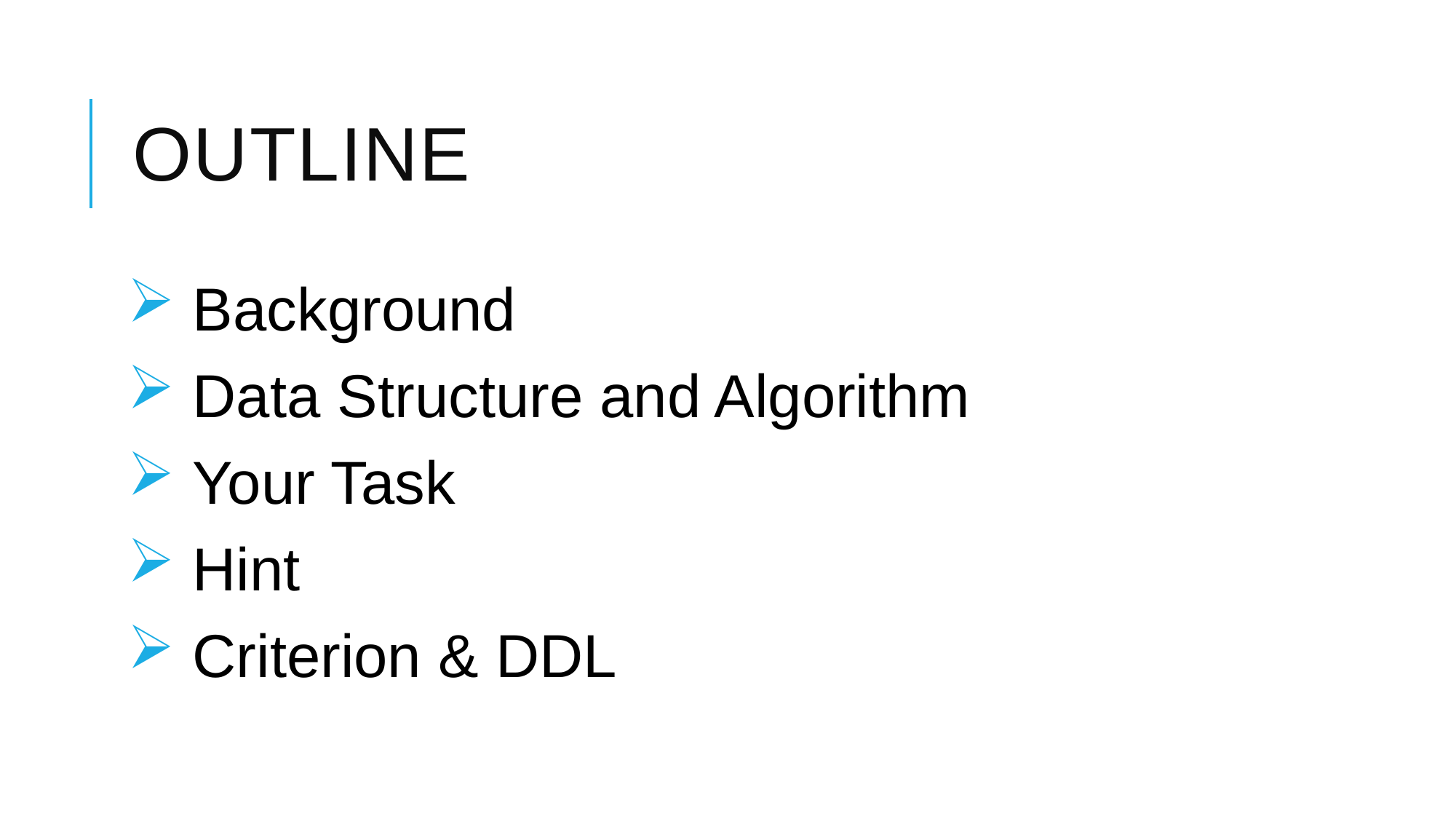

# Outline
 Background
 Data Structure and Algorithm
 Your Task
 Hint
 Criterion & DDL